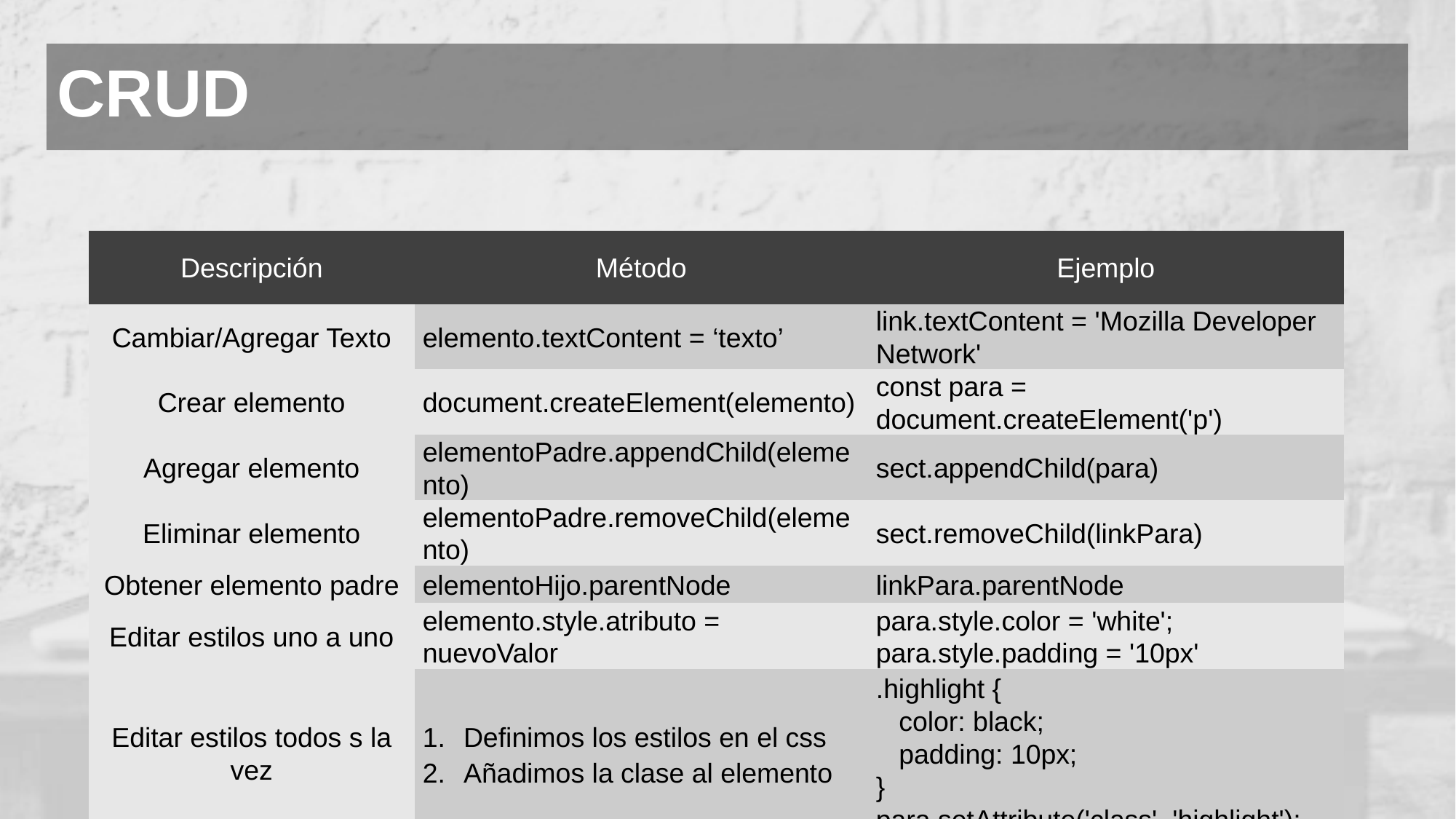

CRUD
| Descripción | Método | Ejemplo |
| --- | --- | --- |
| Cambiar/Agregar Texto | elemento.textContent = ‘texto’ | link.textContent = 'Mozilla Developer Network' |
| Crear elemento | document.createElement(elemento) | const para = document.createElement('p') |
| Agregar elemento | elementoPadre.appendChild(elemento) | sect.appendChild(para) |
| Eliminar elemento | elementoPadre.removeChild(elemento) | sect.removeChild(linkPara) |
| Obtener elemento padre | elementoHijo.parentNode | linkPara.parentNode |
| Editar estilos uno a uno | elemento.style.atributo = nuevoValor | para.style.color = 'white'; para.style.padding = '10px' |
| Editar estilos todos s la vez | Definimos los estilos en el css Añadimos la clase al elemento | .highlight { color: black; padding: 10px; } para.setAttribute('class', 'highlight'); |